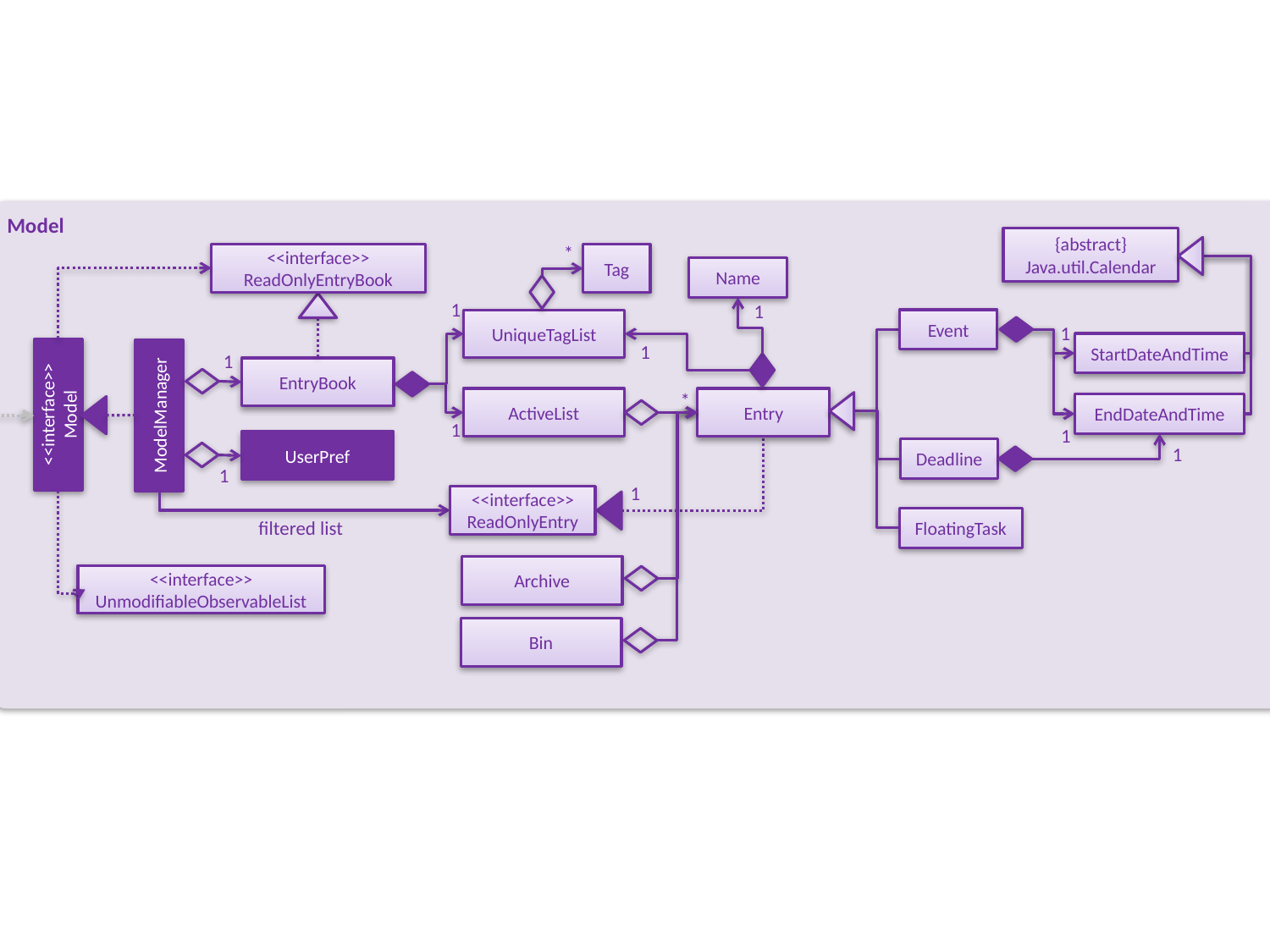

Model
{abstract}
Java.util.Calendar
*

<<interface>>
ReadOnlyEntryBook
Tag
Name

1
1
UniqueTagList
Event

1
StartDateAndTime
1
1
EntryBook

*
ActiveList
Entry
<<interface>>
Model
ModelManager
EndDateAndTime

1
1
UserPref
Deadline
1

1
1
<<interface>>
ReadOnlyEntry

FloatingTask
filtered list
Archive
<<interface>>
UnmodifiableObservableList

Bin